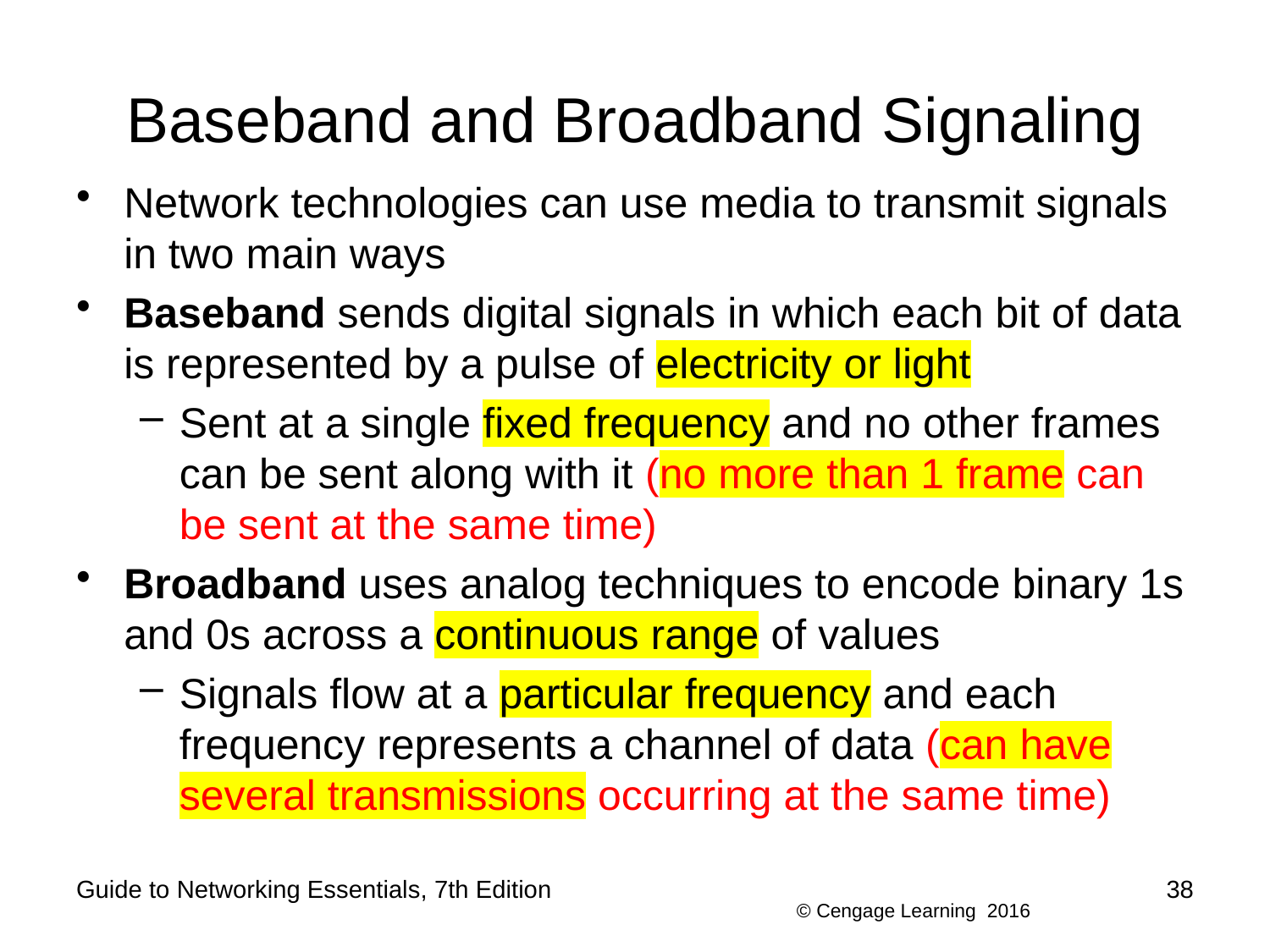

# Baseband and Broadband Signaling
Network technologies can use media to transmit signals in two main ways
Baseband sends digital signals in which each bit of data is represented by a pulse of electricity or light
Sent at a single fixed frequency and no other frames can be sent along with it (no more than 1 frame can be sent at the same time)
Broadband uses analog techniques to encode binary 1s and 0s across a continuous range of values
Signals flow at a particular frequency and each frequency represents a channel of data (can have several transmissions occurring at the same time)

Guide to Networking Essentials, 7th Edition
38